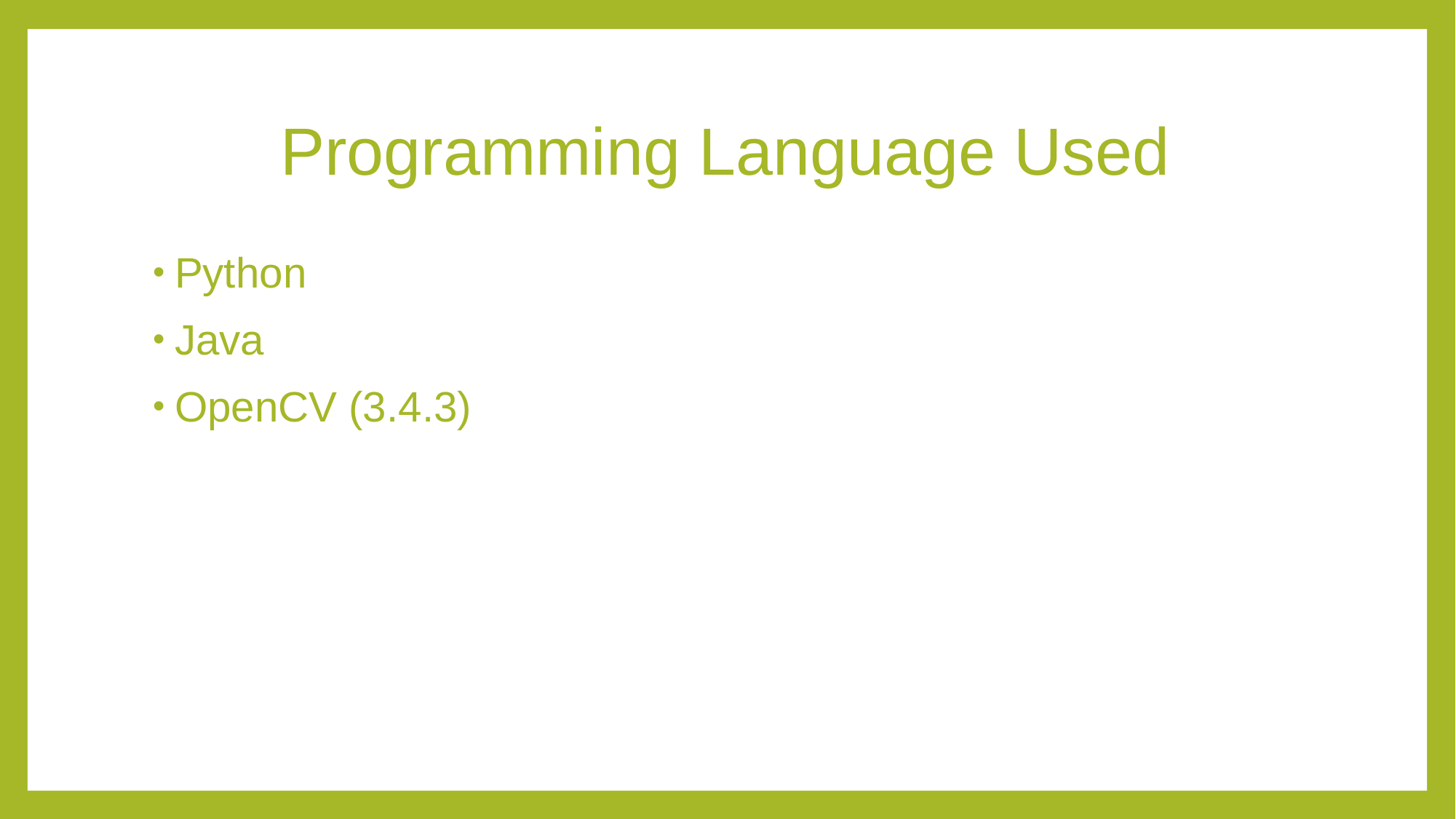

# Programming Language Used
Python
Java
OpenCV (3.4.3)